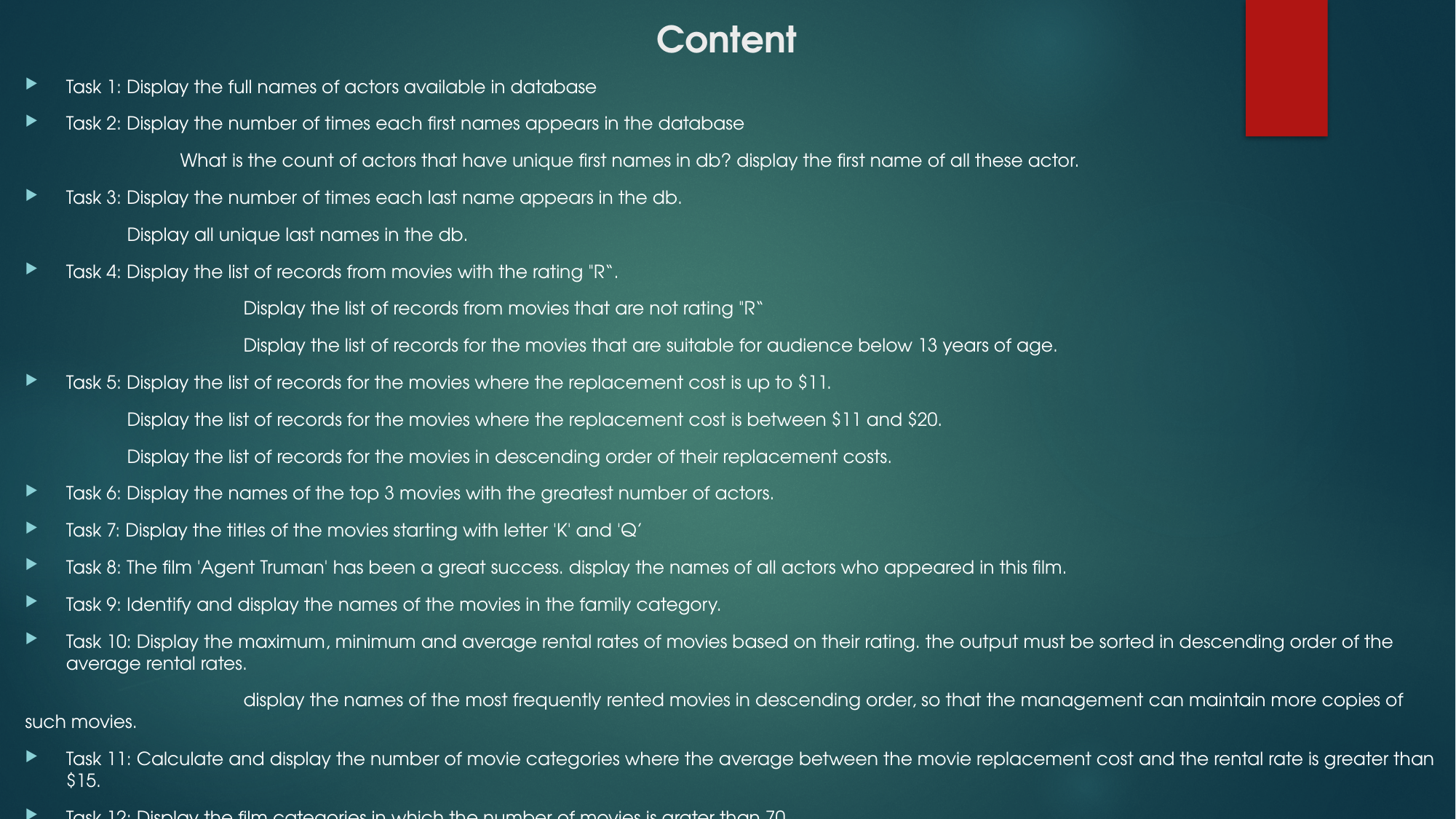

# Content
Task 1: Display the full names of actors available in database
Task 2: Display the number of times each first names appears in the database
	         What is the count of actors that have unique first names in db? display the first name of all these actor.
Task 3: Display the number of times each last name appears in the db.
                    Display all unique last names in the db.
Task 4: Display the list of records from movies with the rating "R“.
		Display the list of records from movies that are not rating "R“
		Display the list of records for the movies that are suitable for audience below 13 years of age.
Task 5: Display the list of records for the movies where the replacement cost is up to $11.
                    Display the list of records for the movies where the replacement cost is between $11 and $20.
                    Display the list of records for the movies in descending order of their replacement costs.
Task 6: Display the names of the top 3 movies with the greatest number of actors.
Task 7: Display the titles of the movies starting with letter 'K' and 'Q’
Task 8: The film 'Agent Truman' has been a great success. display the names of all actors who appeared in this film.
Task 9: Identify and display the names of the movies in the family category.
Task 10: Display the maximum, minimum and average rental rates of movies based on their rating. the output must be sorted in descending order of the    average rental rates.
		display the names of the most frequently rented movies in descending order, so that the management can maintain more copies of such movies.
Task 11: Calculate and display the number of movie categories where the average between the movie replacement cost and the rental rate is greater than $15.
Task 12: Display the film categories in which the number of movies is grater than 70.